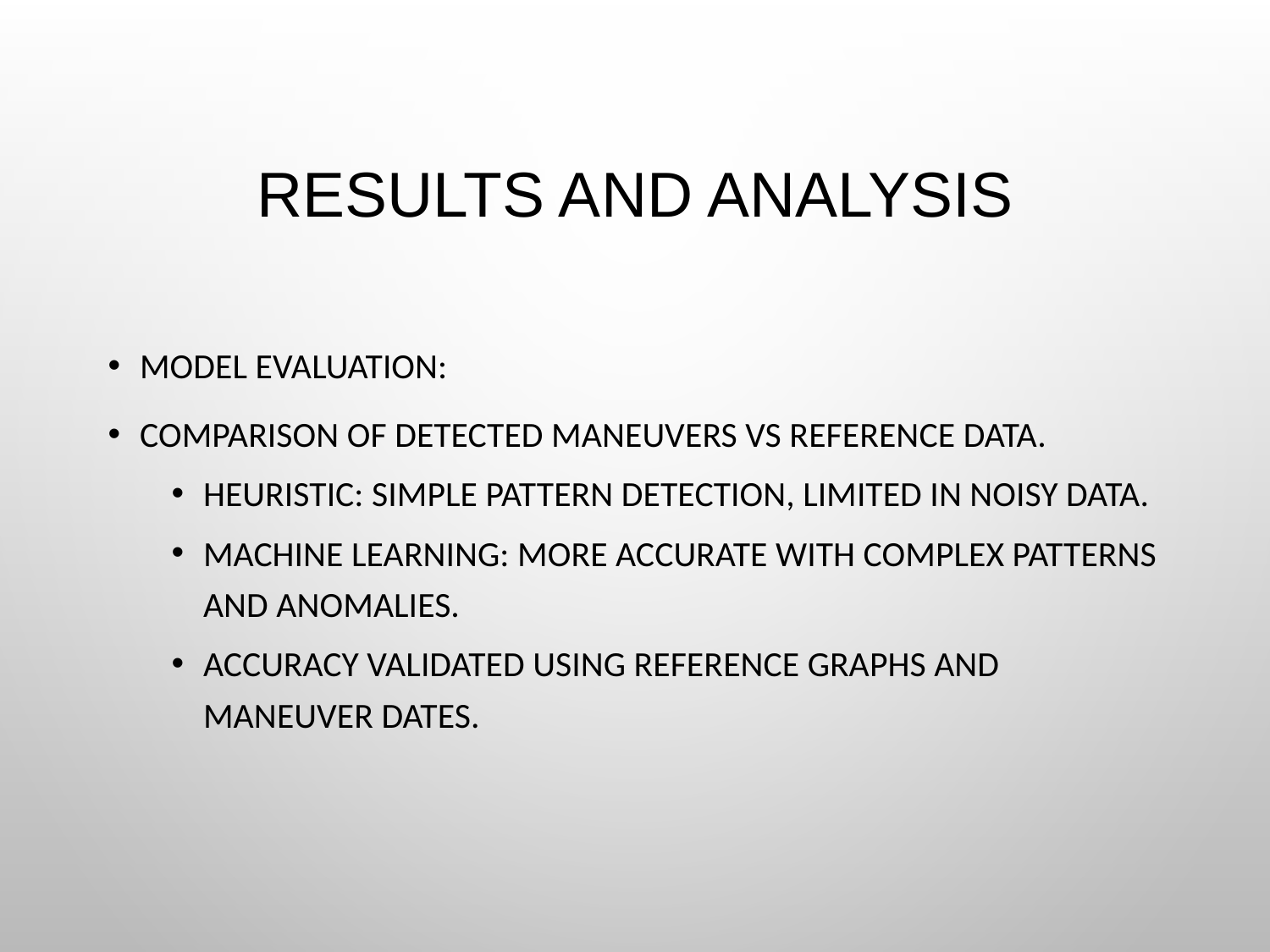

# Results and Analysis
Model Evaluation:
Comparison of detected maneuvers vs reference data.
Heuristic: Simple pattern detection, limited in noisy data.
Machine Learning: More accurate with complex patterns and anomalies.
Accuracy validated using reference graphs and maneuver dates.